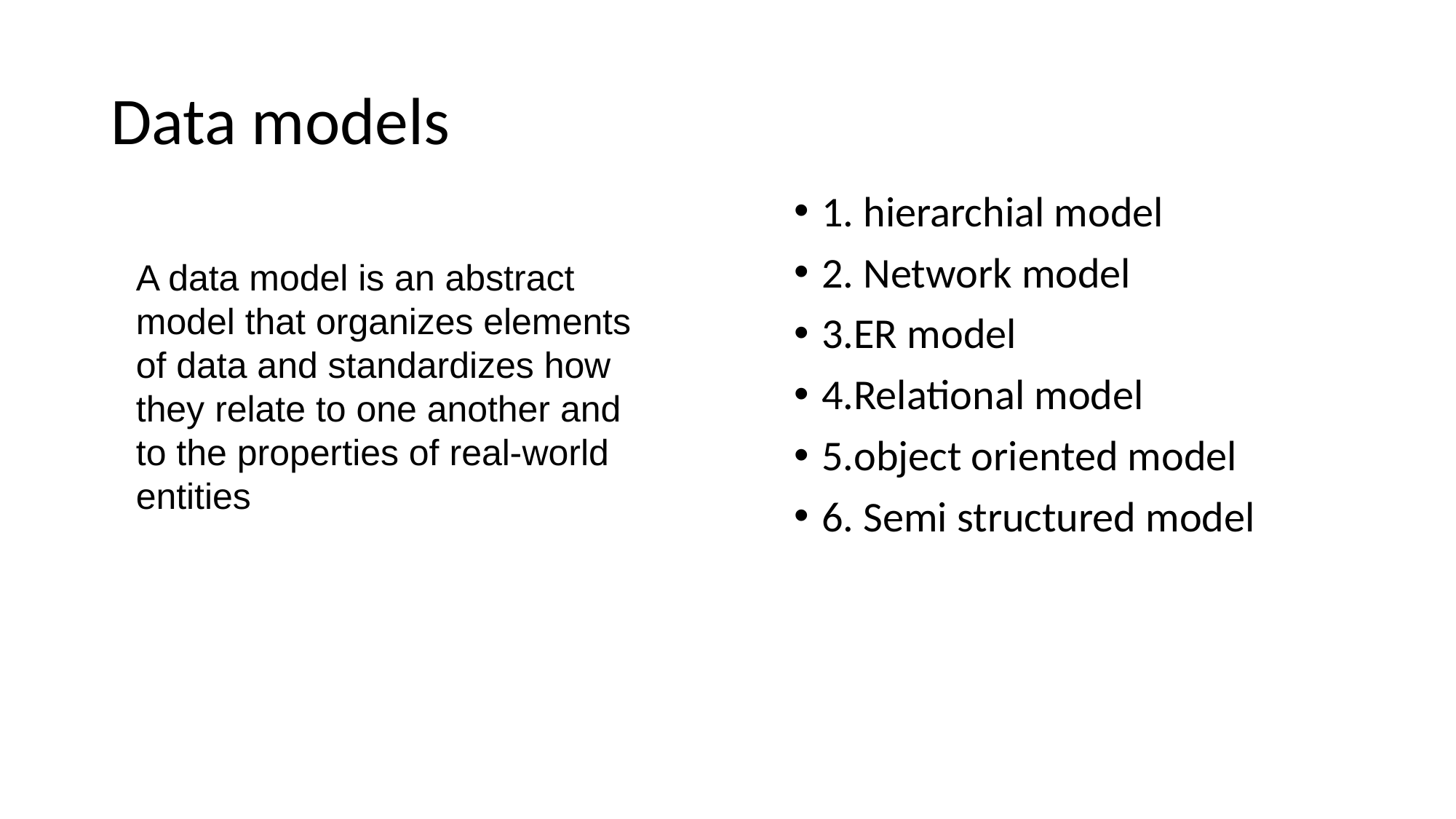

# Data models
1. hierarchial model
2. Network model
3.ER model
4.Relational model
5.object oriented model
6. Semi structured model
A data model is an abstract model that organizes elements of data and standardizes how they relate to one another and to the properties of real-world entities